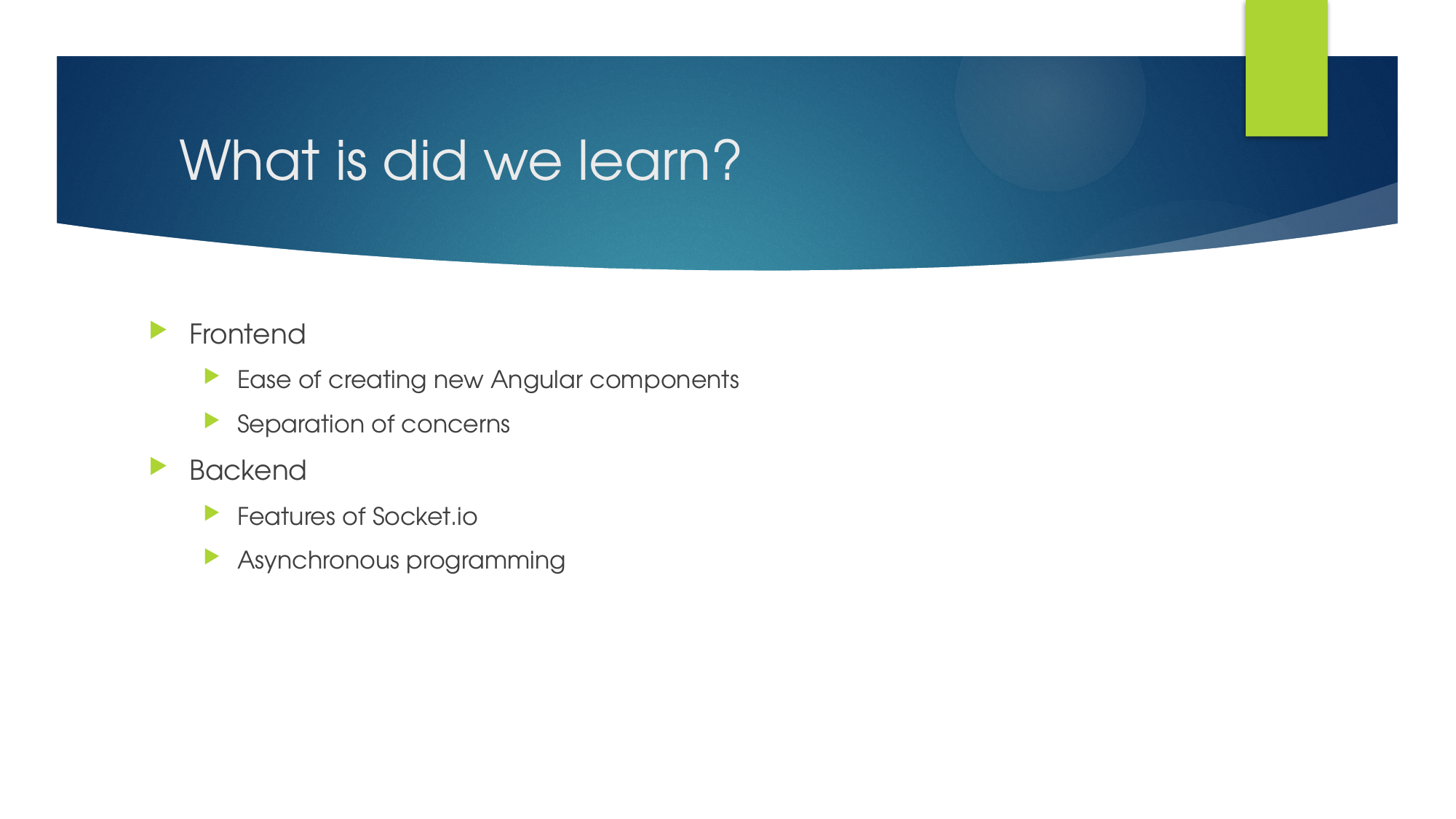

# What is did we learn?
Frontend
Ease of creating new Angular components
Separation of concerns
Backend
Features of Socket.io
Asynchronous programming